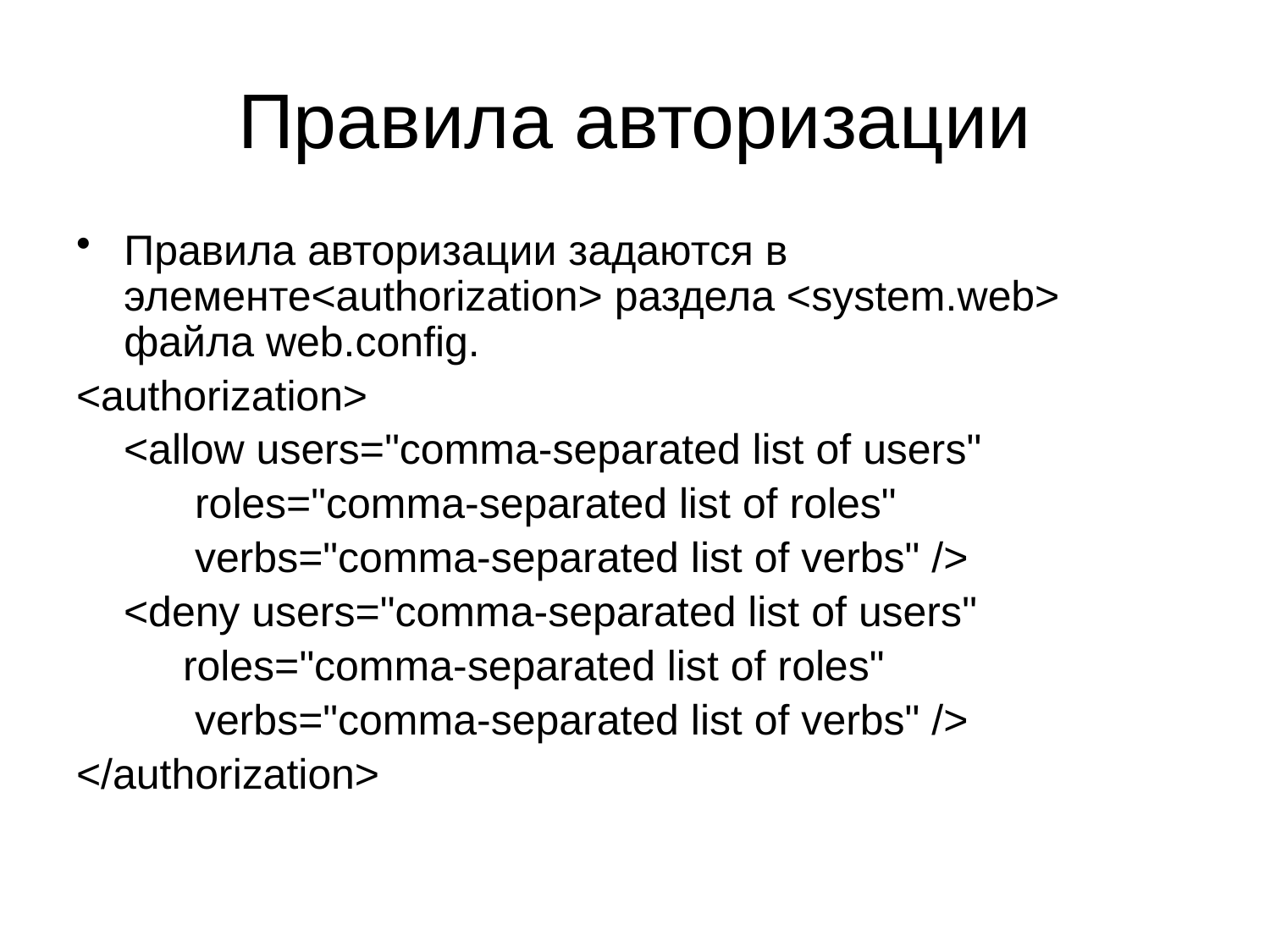

# Правила авторизации
Правила авторизации задаются в элементе<authorization> раздела <system.web> файла web.config.
<authorization>
    <allow users="comma-separated list of users"
          roles="comma-separated list of roles"
          verbs="comma-separated list of verbs" />
    <deny users="comma-separated list of users"
         roles="comma-separated list of roles"
          verbs="comma-separated list of verbs" />
</authorization>